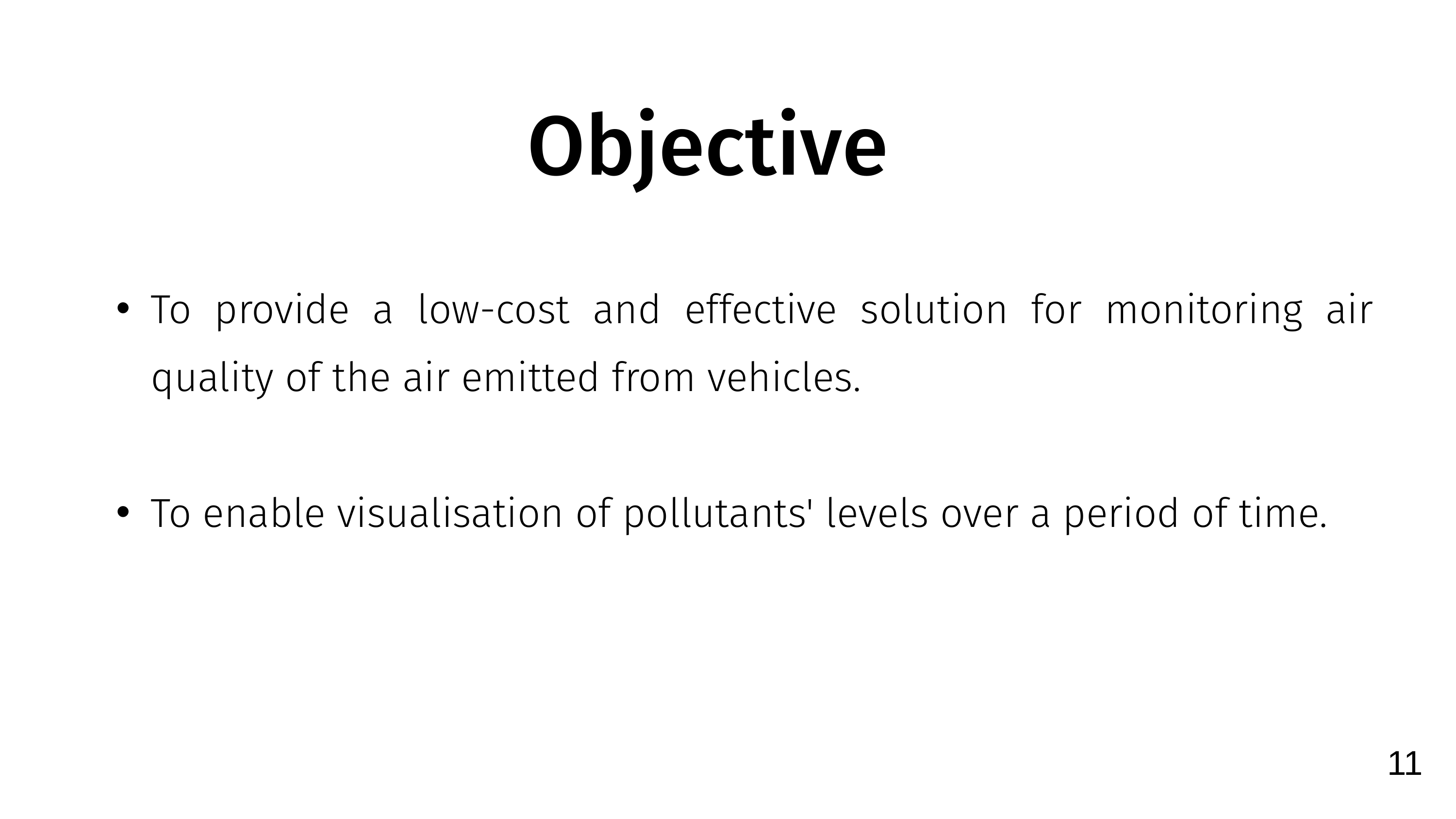

Objectives

To provide a low-cost and effective solution for monitoring air quality of the air emitted from vehicles.

To enable visualisation of pollutants' levels over a period of time.

11